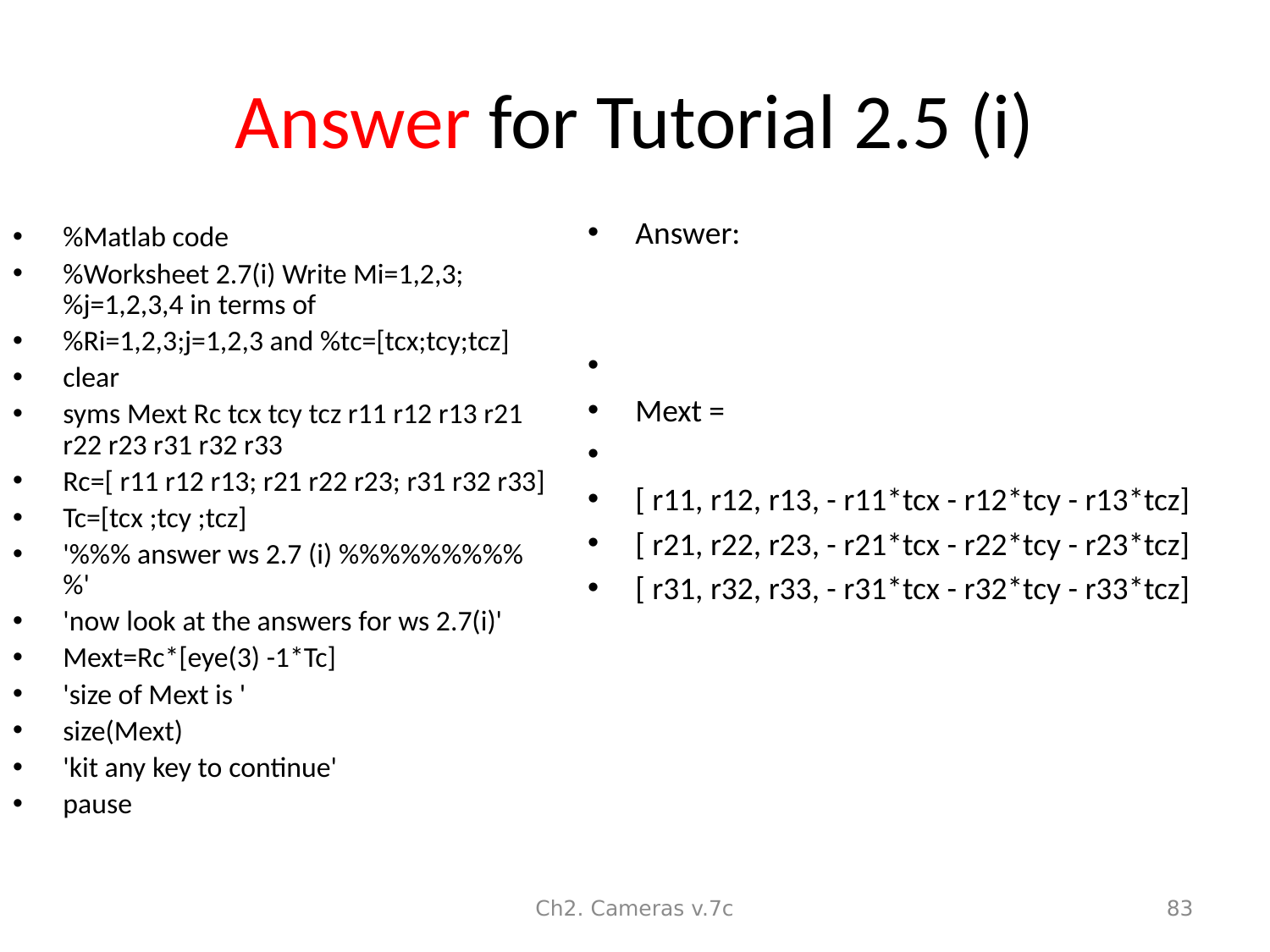

# Answer for Tutorial 2.5 (i)
Answer:

Mext =

[ r11, r12, r13, - r11*tcx - r12*tcy - r13*tcz]
[ r21, r22, r23, - r21*tcx - r22*tcy - r23*tcz]
[ r31, r32, r33, - r31*tcx - r32*tcy - r33*tcz]
%Matlab code
%Worksheet 2.7(i) Write Mi=1,2,3; %j=1,2,3,4 in terms of
%Ri=1,2,3;j=1,2,3 and %tc=[tcx;tcy;tcz]
clear
syms Mext Rc tcx tcy tcz r11 r12 r13 r21 r22 r23 r31 r32 r33
Rc=[ r11 r12 r13; r21 r22 r23; r31 r32 r33]
Tc=[tcx ;tcy ;tcz]
'%%% answer ws 2.7 (i) %%%%%%%%%%'
'now look at the answers for ws 2.7(i)'
Mext=Rc*[eye(3) -1*Tc]
'size of Mext is '
size(Mext)
'kit any key to continue'
pause

Ch2. Cameras v.7c
83